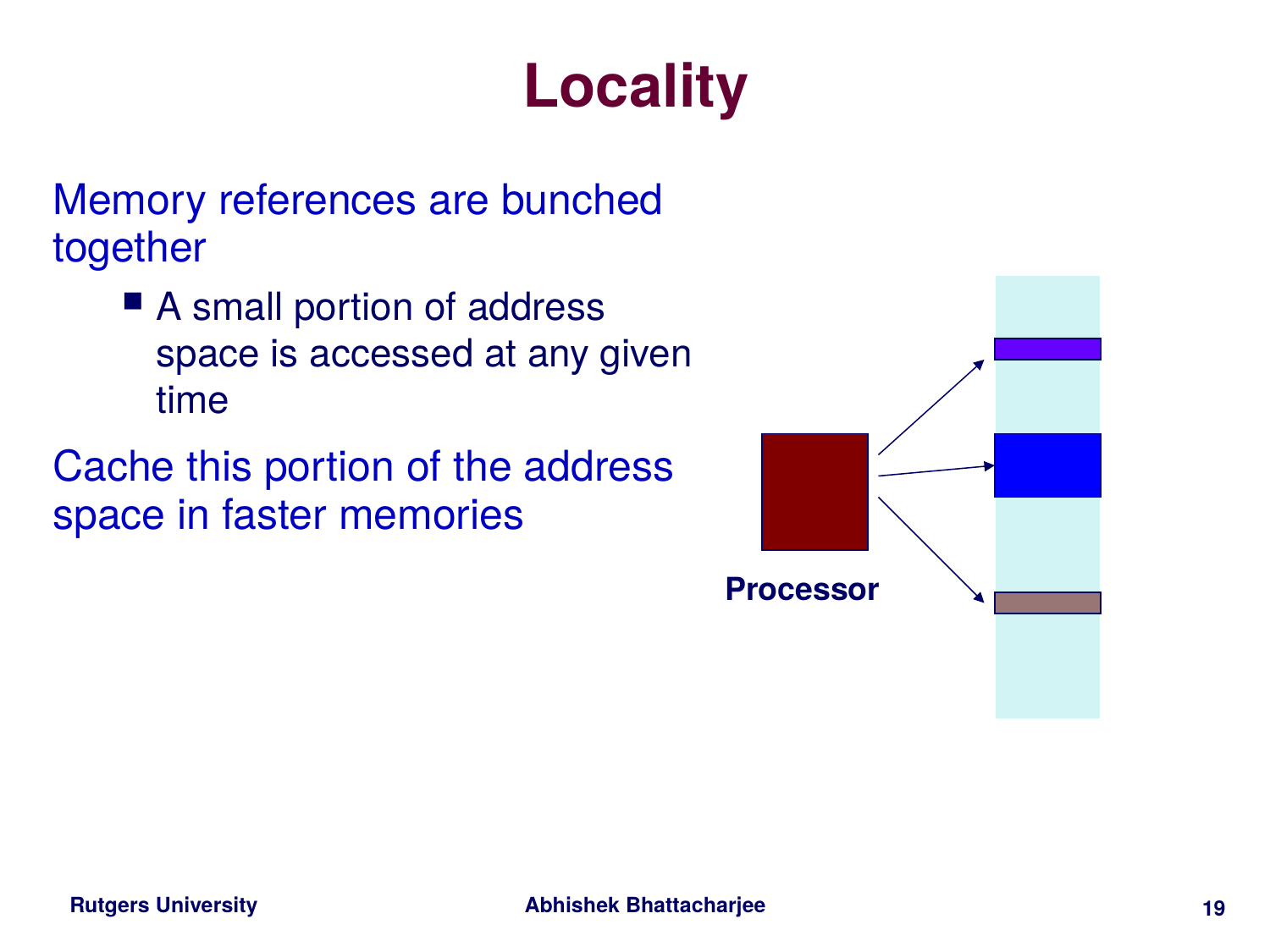

# Locality
Memory references are bunched together
A small portion of address space is accessed at any given time
Cache this portion of the address space in faster memories

Processor